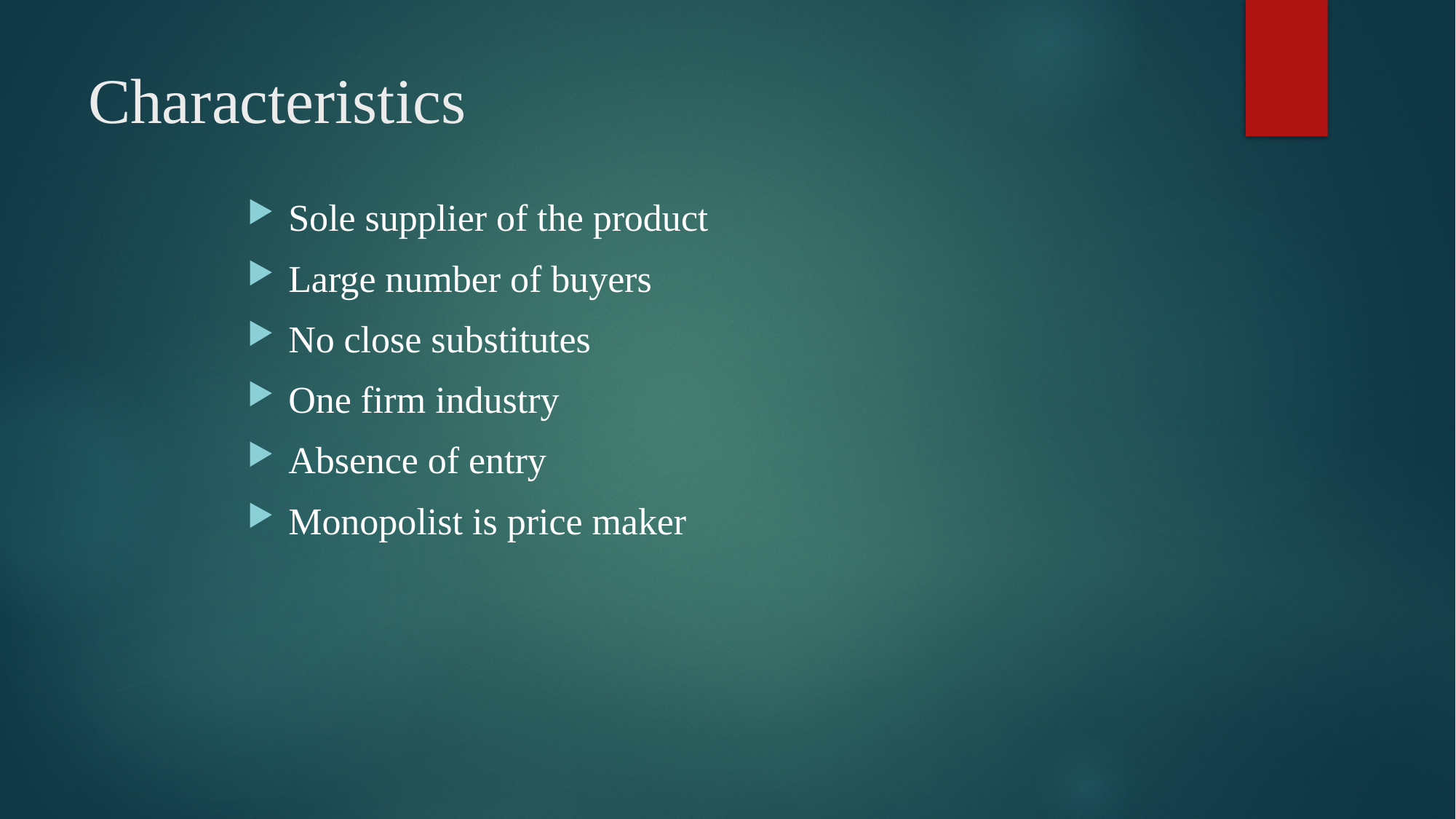

# Characteristics

Sole supplier of the product
Large number of buyers
No close substitutes
One firm industry
Absence of entry
Monopolist is price maker